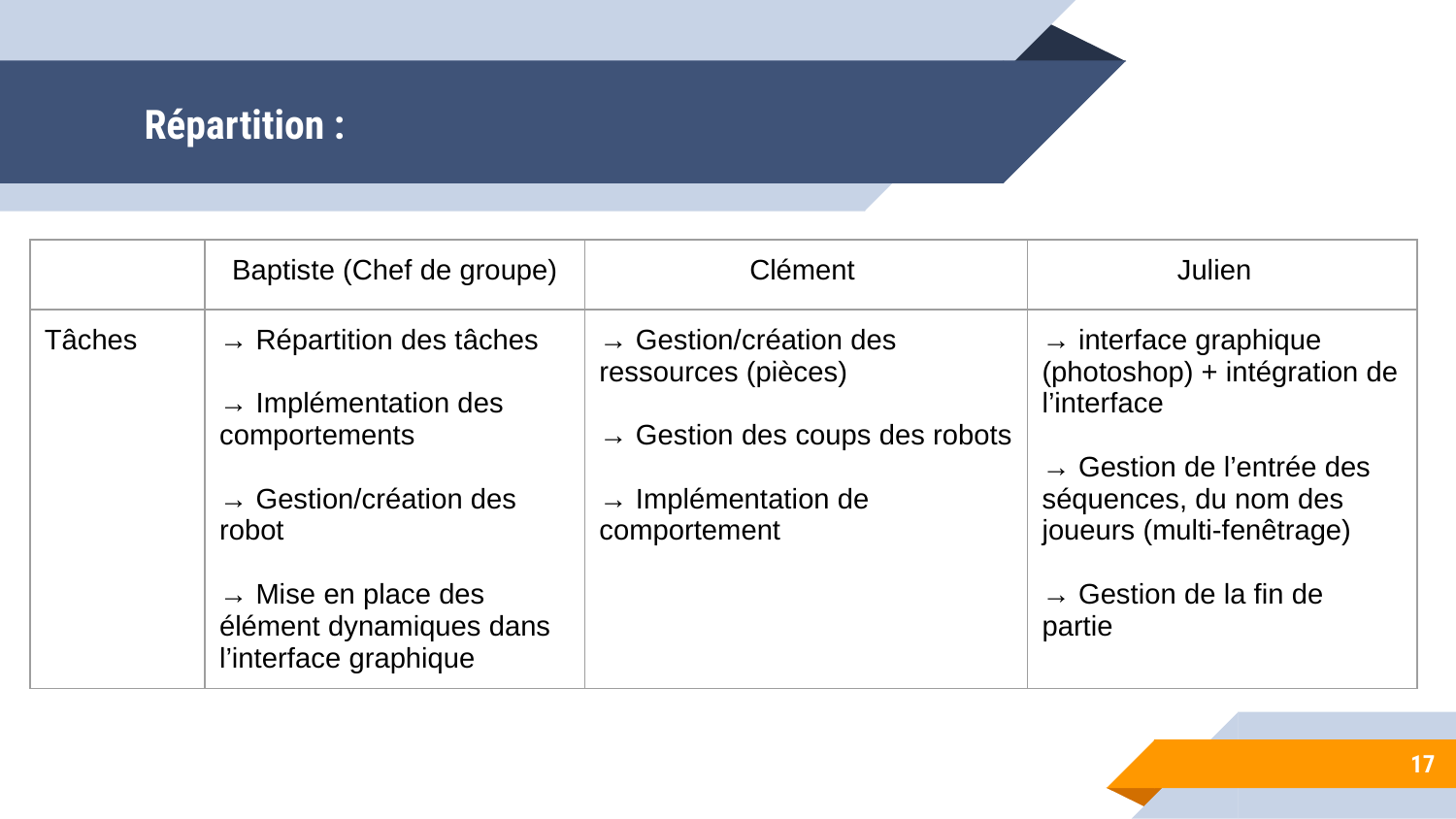

# Répartition :
|  | Baptiste (Chef de groupe) | Clément | Julien |
| --- | --- | --- | --- |
| Tâches | → Répartition des tâches → Implémentation des comportements → Gestion/création des robot → Mise en place des élément dynamiques dans l’interface graphique | → Gestion/création des ressources (pièces) → Gestion des coups des robots → Implémentation de comportement | → interface graphique (photoshop) + intégration de l’interface → Gestion de l’entrée des séquences, du nom des joueurs (multi-fenêtrage) → Gestion de la fin de partie |
17